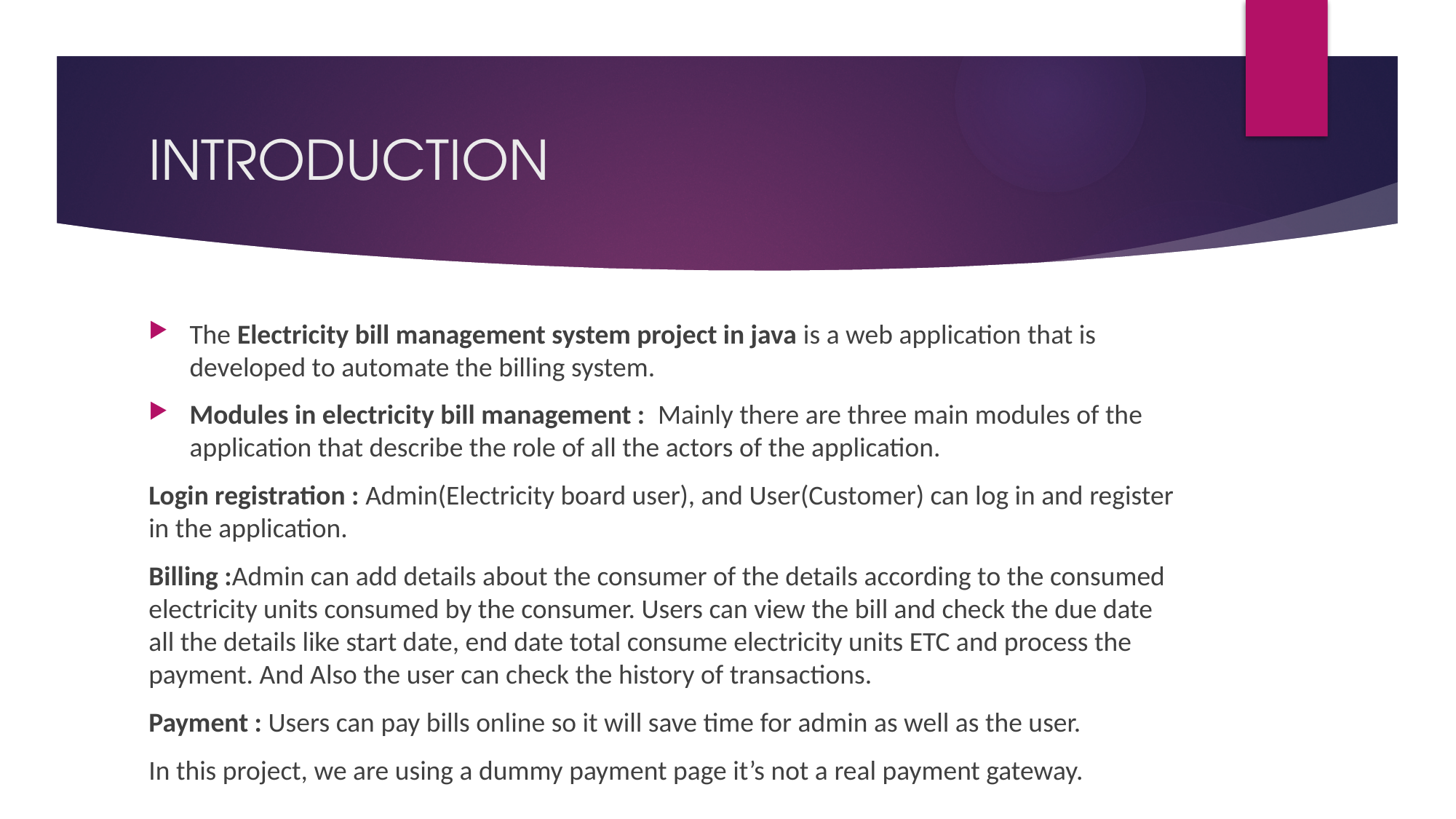

# INTRODUCTION
The Electricity bill management system project in java is a web application that is developed to automate the billing system.
Modules in electricity bill management :  Mainly there are three main modules of the application that describe the role of all the actors of the application.
Login registration : Admin(Electricity board user), and User(Customer) can log in and register in the application.
Billing :Admin can add details about the consumer of the details according to the consumed electricity units consumed by the consumer. Users can view the bill and check the due date all the details like start date, end date total consume electricity units ETC and process the payment. And Also the user can check the history of transactions.
Payment : Users can pay bills online so it will save time for admin as well as the user.
In this project, we are using a dummy payment page it’s not a real payment gateway.